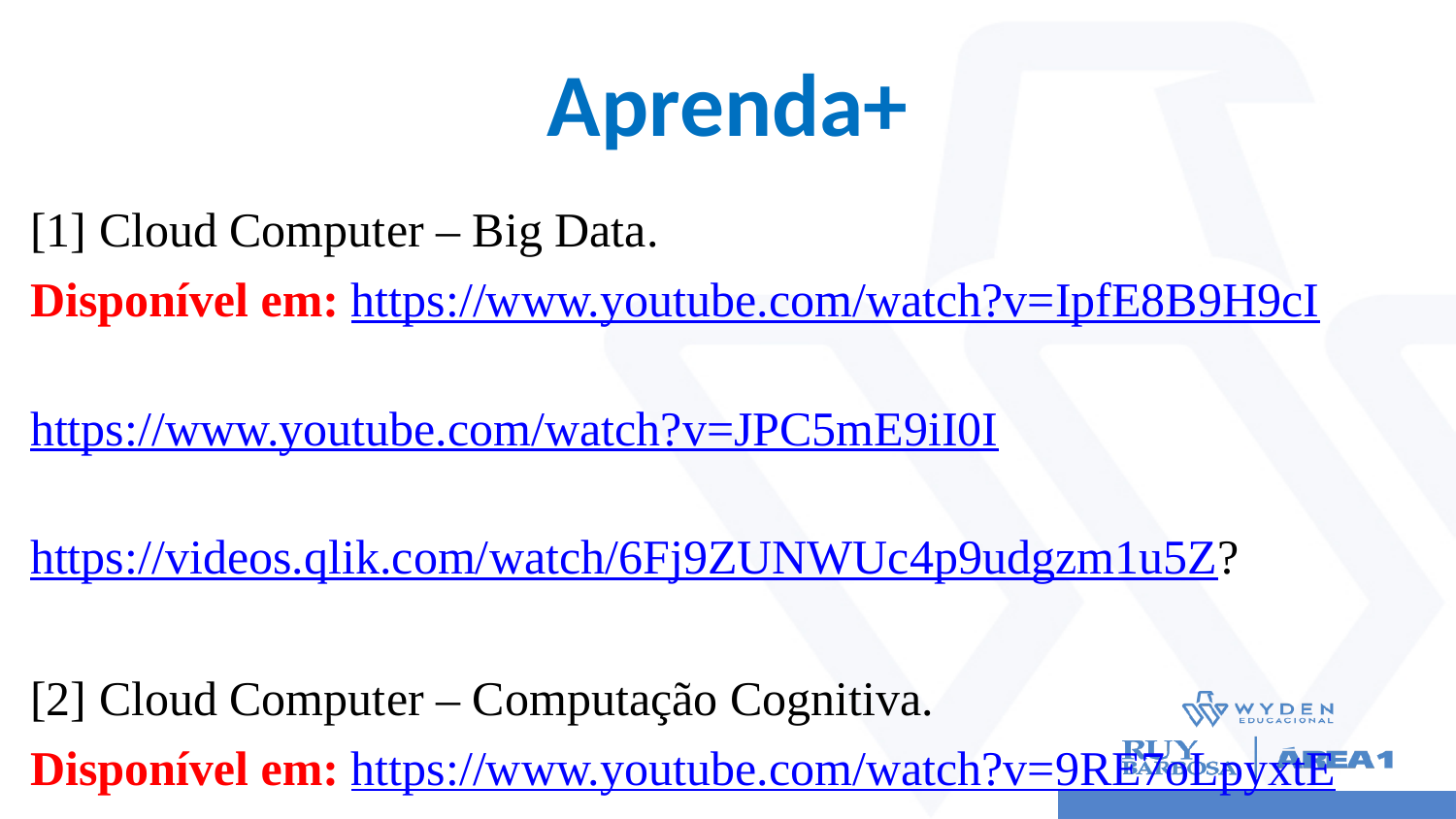

# Aprenda+
[1] Cloud Computer – Big Data.
Disponível em: https://www.youtube.com/watch?v=IpfE8B9H9cI
			   	  https://www.youtube.com/watch?v=JPC5mE9iI0I
		https://videos.qlik.com/watch/6Fj9ZUNWUc4p9udgzm1u5Z?

[2] Cloud Computer – Computação Cognitiva.
Disponível em: https://www.youtube.com/watch?v=9RE7oLpyxtE
				   https://youtu.be/WFR3lOm_xhE